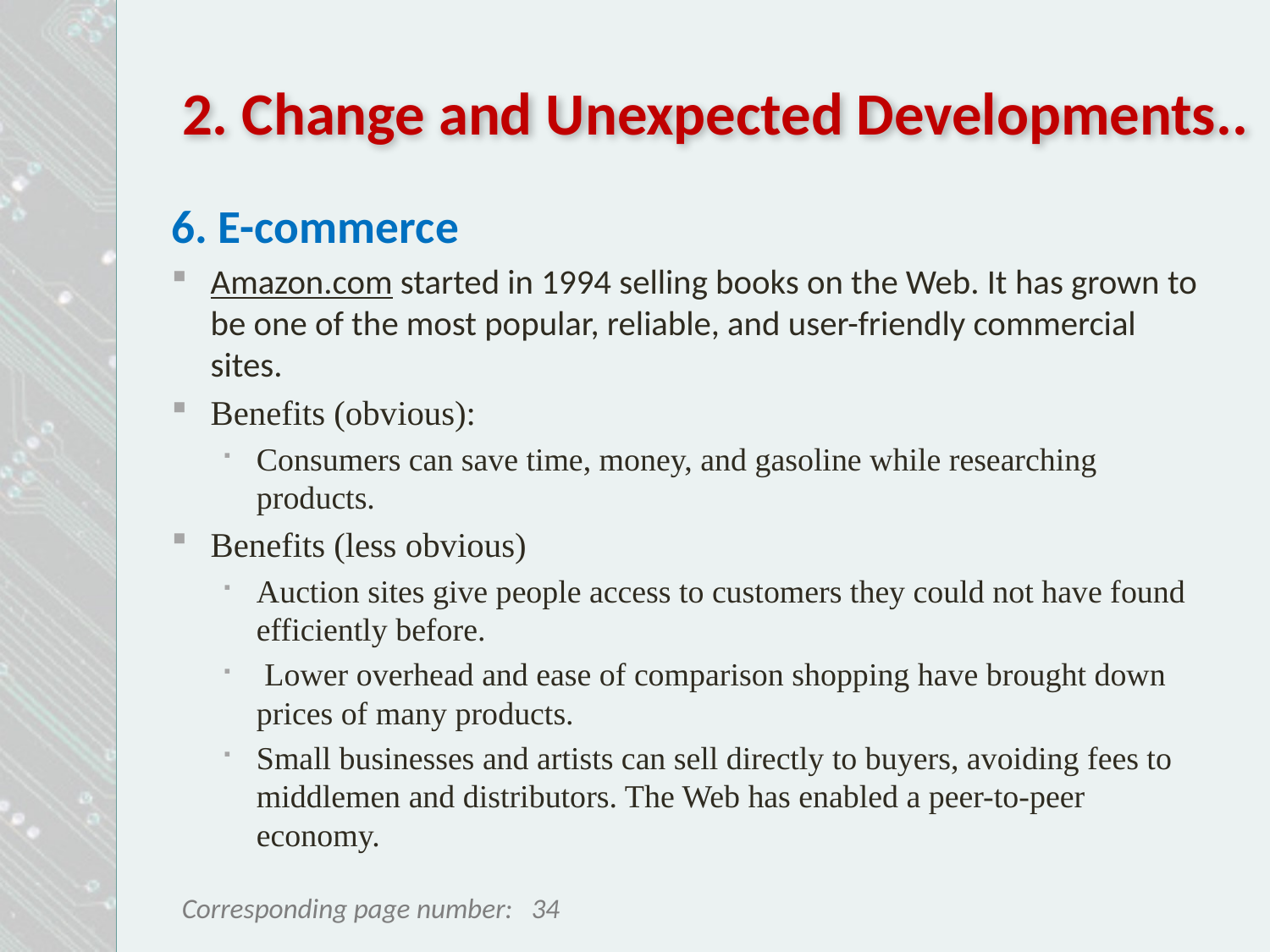

# 2. Change and Unexpected Developments..
6. E-commerce
Amazon.com started in 1994 selling books on the Web. It has grown to be one of the most popular, reliable, and user-friendly commercial sites.
Benefits (obvious):
Consumers can save time, money, and gasoline while researching products.
Benefits (less obvious)
Auction sites give people access to customers they could not have found efficiently before.
 Lower overhead and ease of comparison shopping have brought down prices of many products.
Small businesses and artists can sell directly to buyers, avoiding fees to middlemen and distributors. The Web has enabled a peer-to-peer economy.

34